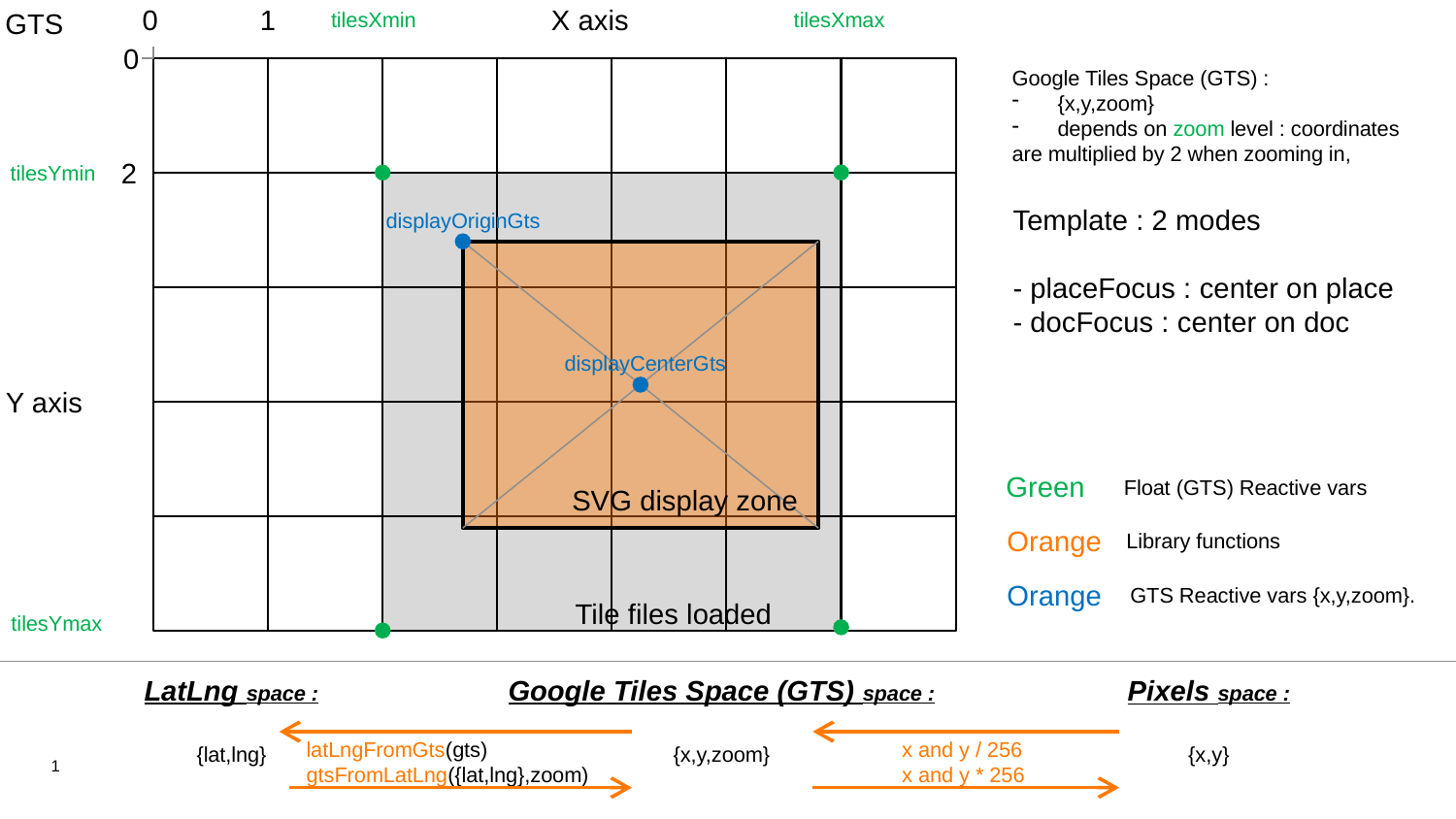

X axis
0
1
tilesXmax
GTS
tilesXmin
0

Google Tiles Space (GTS) :
{x,y,zoom}
depends on zoom level : coordinates
are multiplied by 2 when zooming in,
2
tilesYmin

Template : 2 modes

- placeFocus : center on place
- docFocus : center on doc
displayOriginGts

displayCenterGts

Y axis

Green
Float (GTS) Reactive vars
SVG display zone

Orange
Library functions
Orange
GTS Reactive vars {x,y,zoom}.
Tile files loaded
tilesYmax

LatLng space :

{lat,lng}
Google Tiles Space (GTS) space :

{x,y,zoom}
Pixels space :

{x,y}
latLngFromGts(gts)
gtsFromLatLng({lat,lng},zoom)
x and y / 256
x and y * 256